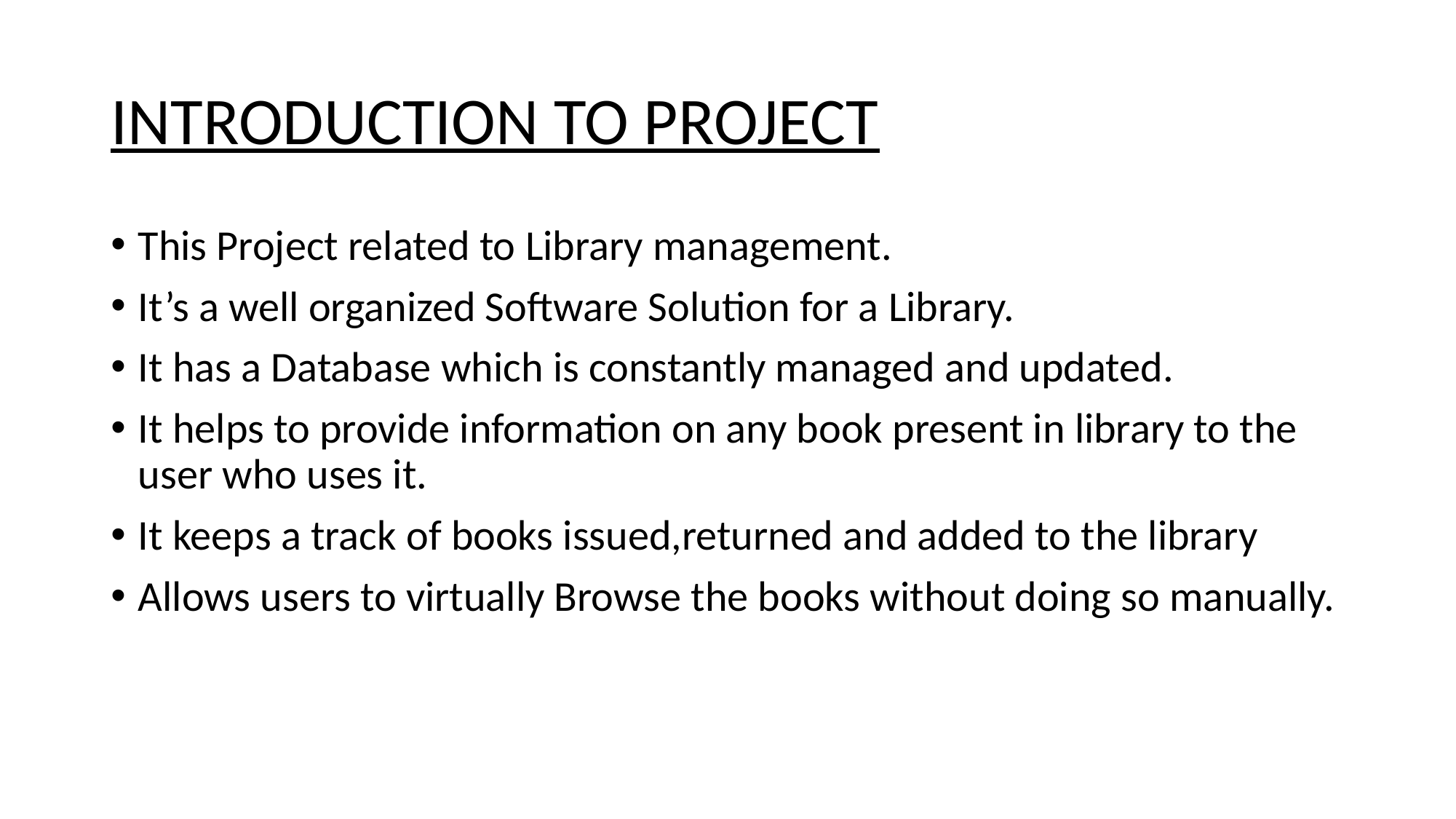

# INTRODUCTION TO PROJECT
This Project related to Library management.
It’s a well organized Software Solution for a Library.
It has a Database which is constantly managed and updated.
It helps to provide information on any book present in library to the user who uses it.
It keeps a track of books issued,returned and added to the library
Allows users to virtually Browse the books without doing so manually.